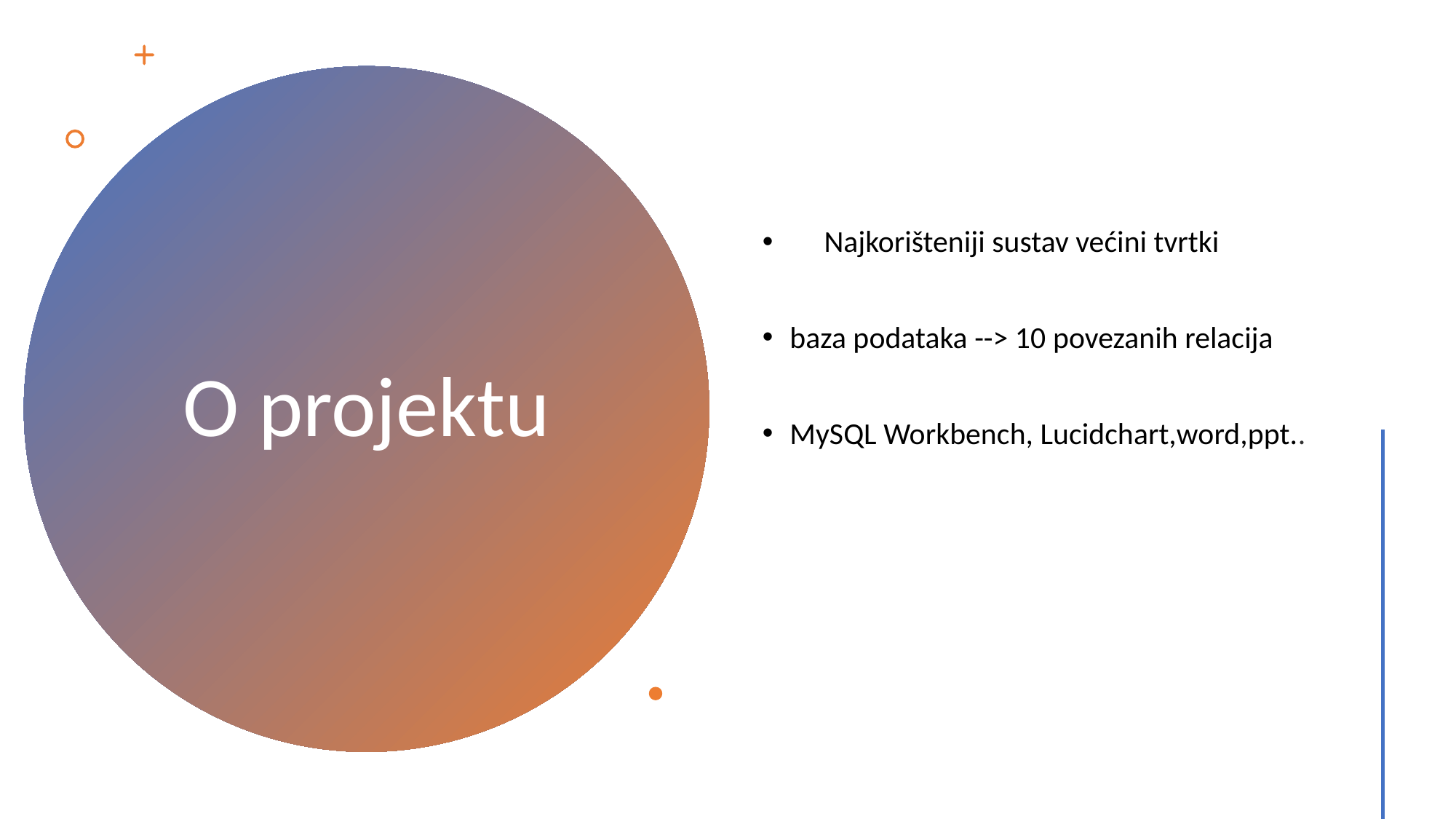

Najkorišteniji sustav većini tvrtki

baza podataka --> 10 povezanih relacija

MySQL Workbench, Lucidchart,word,ppt..

# O projektu